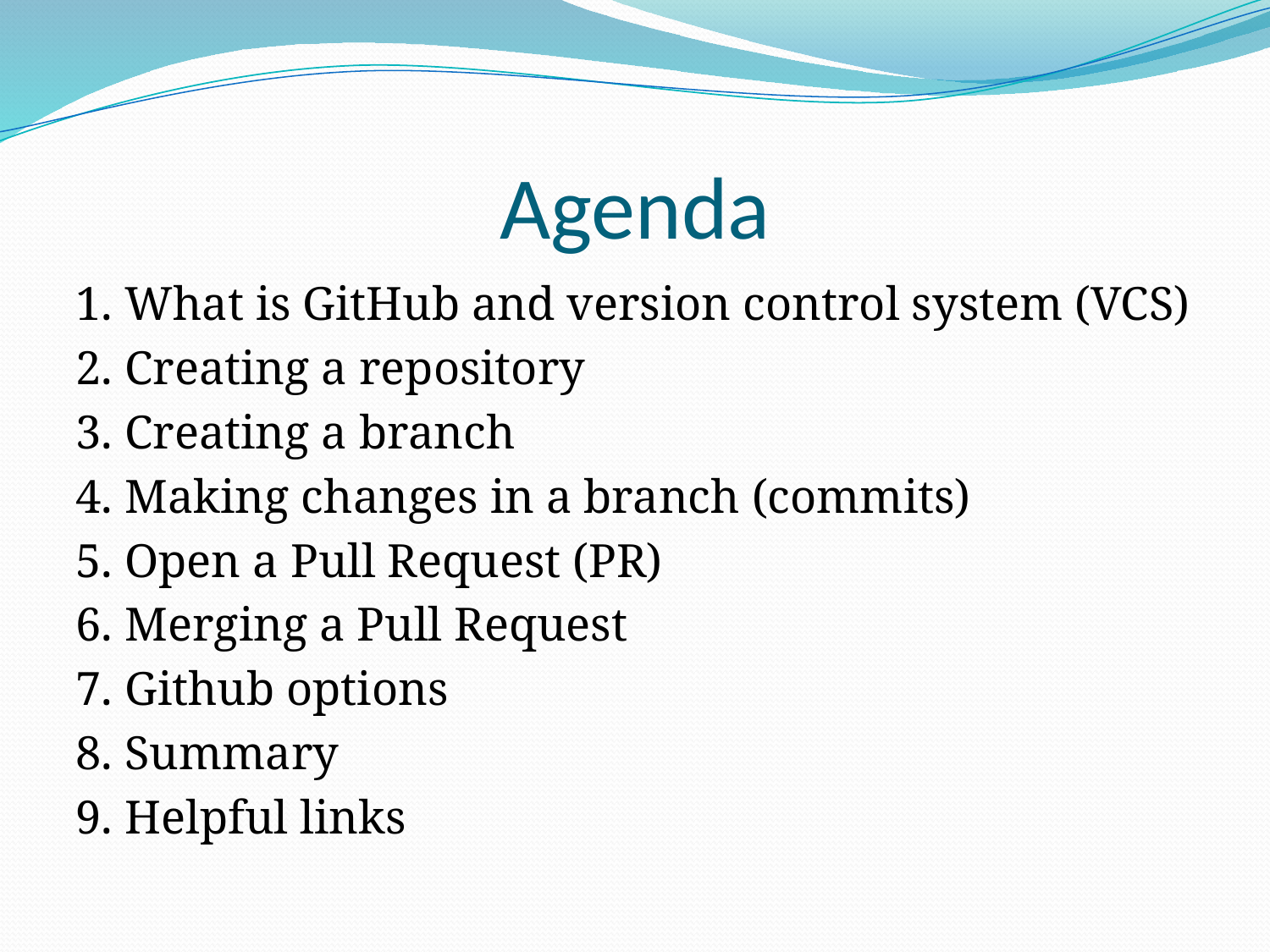

# Agenda
1. What is GitHub and version control system (VCS)
2. Creating a repository
3. Creating a branch
4. Making changes in a branch (commits)
5. Open a Pull Request (PR)
6. Merging a Pull Request
7. Github options
8. Summary
9. Helpful links